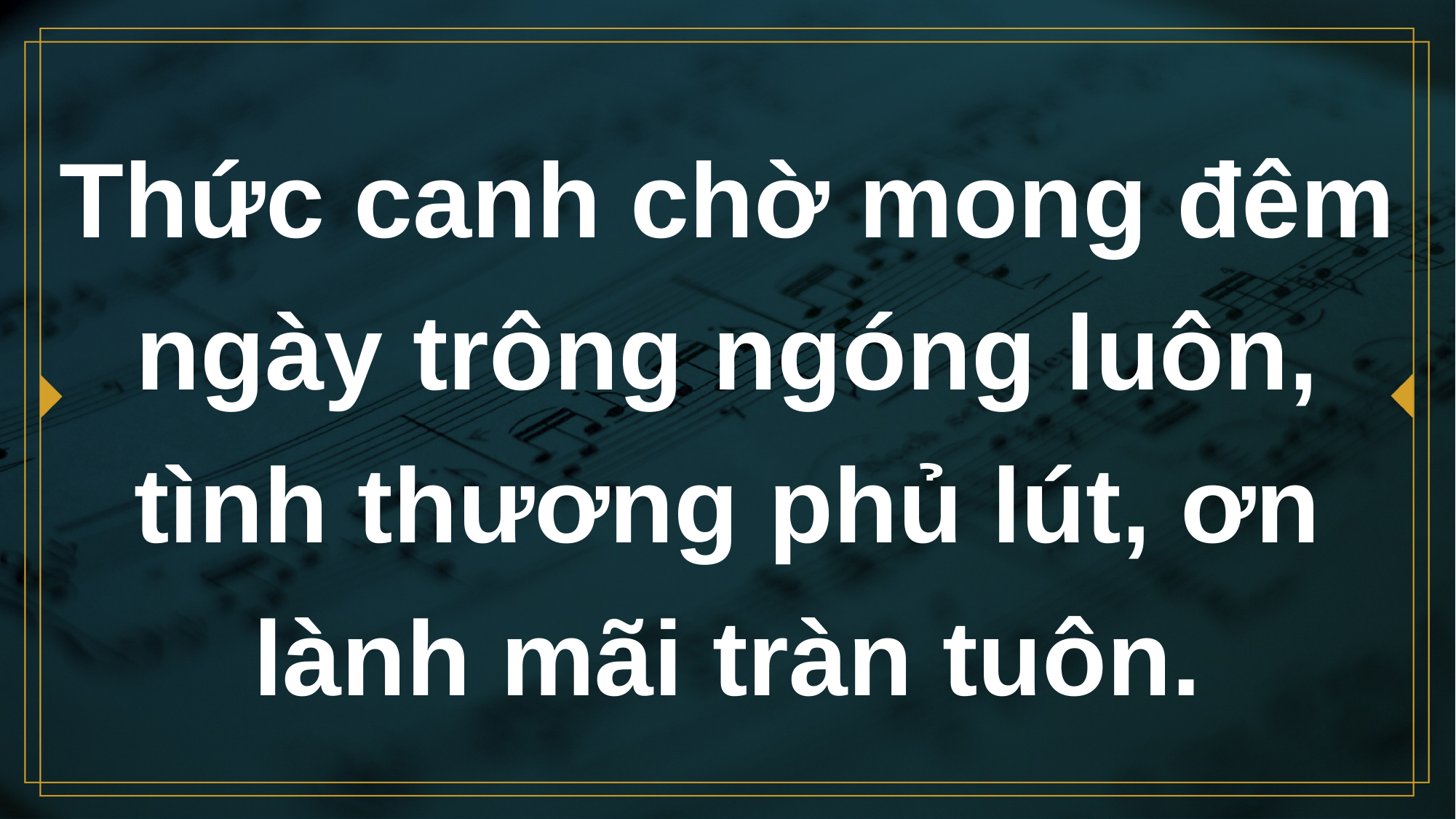

# Thức canh chờ mong đêm ngày trông ngóng luôn, tình thương phủ lút, ơn lành mãi tràn tuôn.